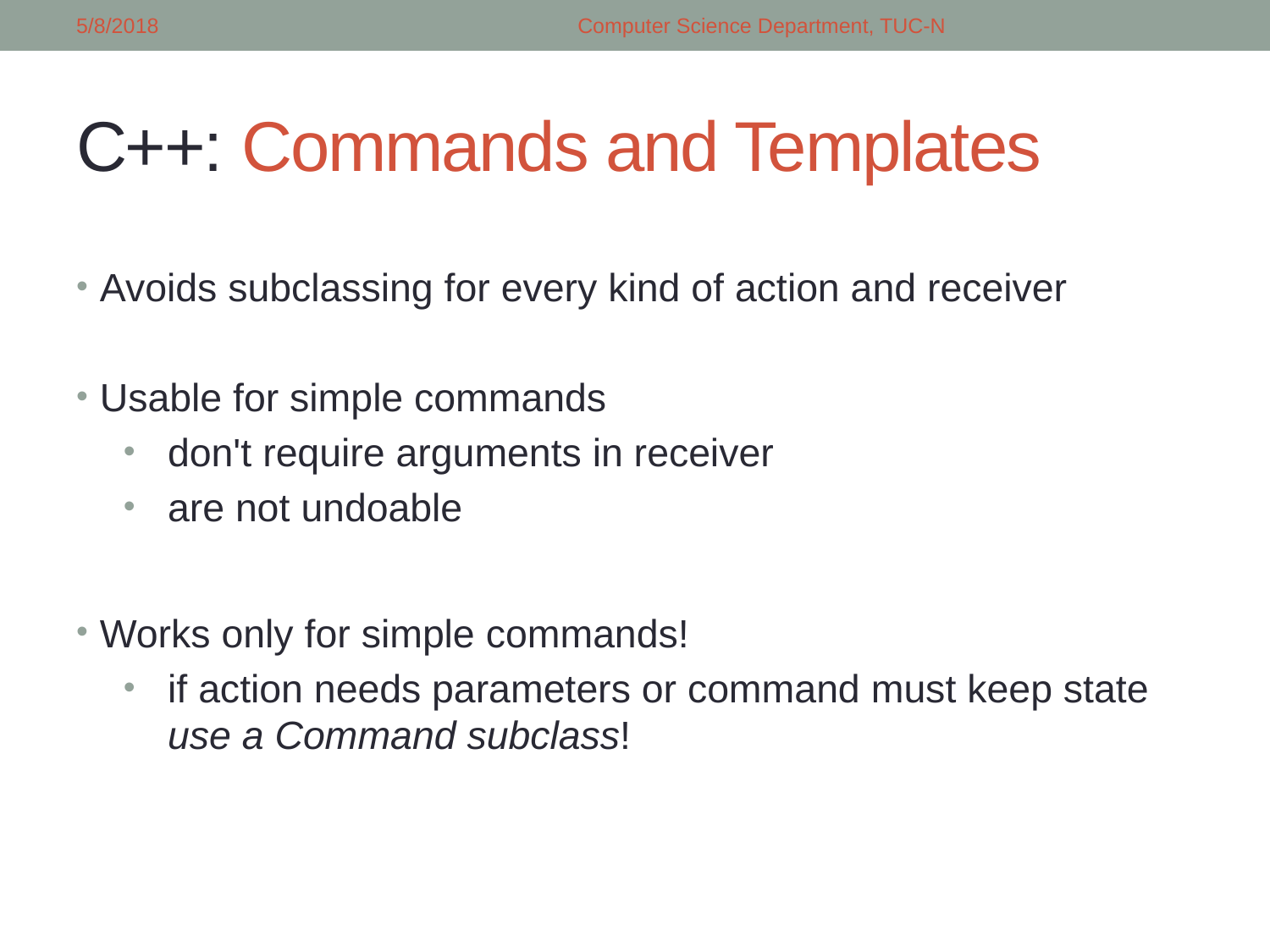

5/8/2018
Computer Science Department, TUC-N
# C++: Commands and Templates
Avoids subclassing for every kind of action and receiver

Usable for simple commands
don't require arguments in receiver
are not undoable

Works only for simple commands!
if action needs parameters or command must keep state use a Command subclass!